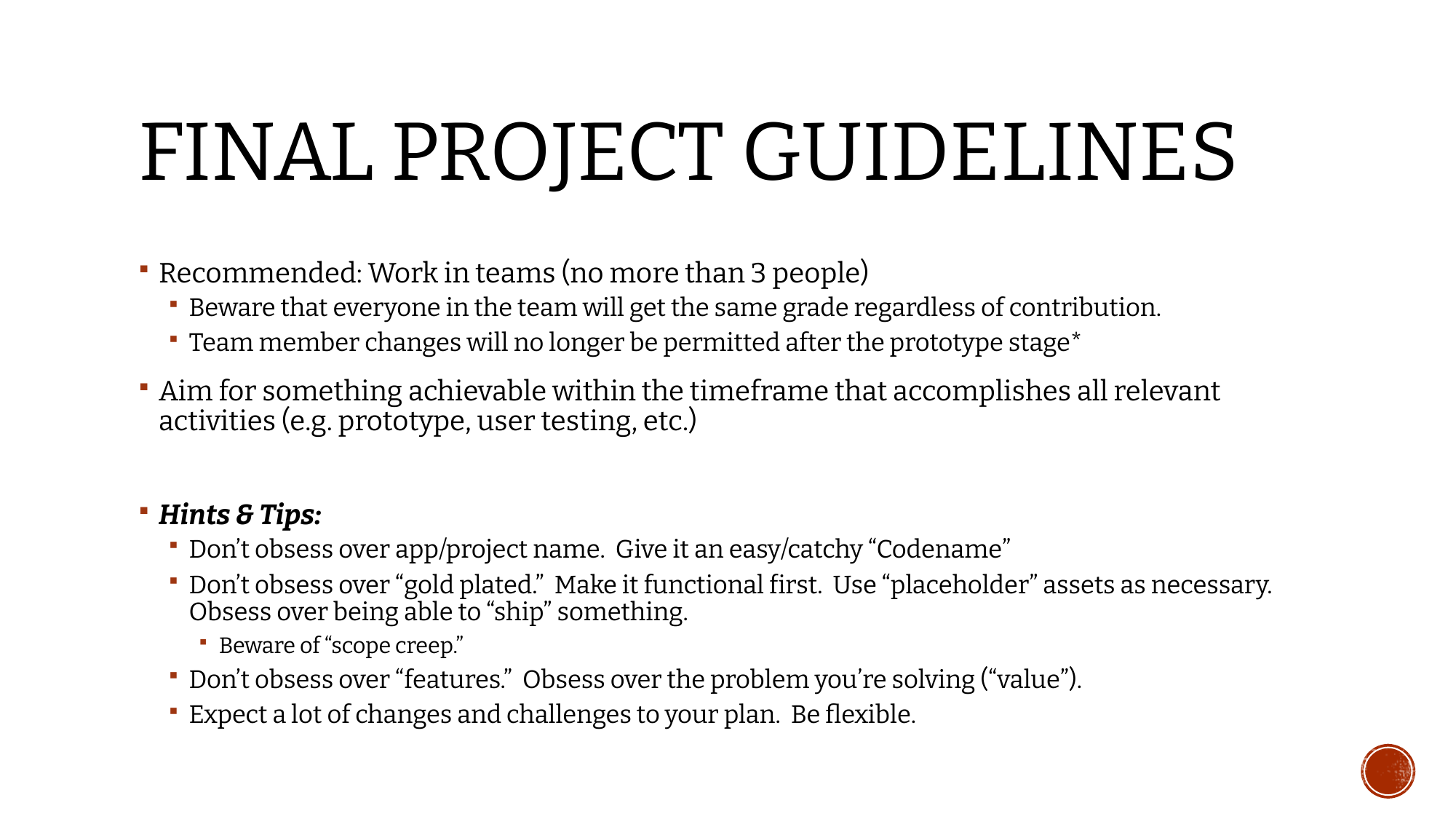

# Final Project Guidelines
Recommended: Work in teams (no more than 3 people)
Beware that everyone in the team will get the same grade regardless of contribution.
Team member changes will no longer be permitted after the prototype stage*
Aim for something achievable within the timeframe that accomplishes all relevant activities (e.g. prototype, user testing, etc.)

Hints & Tips:
Don’t obsess over app/project name.  Give it an easy/catchy “Codename”
Don’t obsess over “gold plated.”  Make it functional first.  Use “placeholder” assets as necessary.  Obsess over being able to “ship” something.
Beware of “scope creep.”
Don’t obsess over “features.”  Obsess over the problem you’re solving (“value”).
Expect a lot of changes and challenges to your plan.  Be flexible.